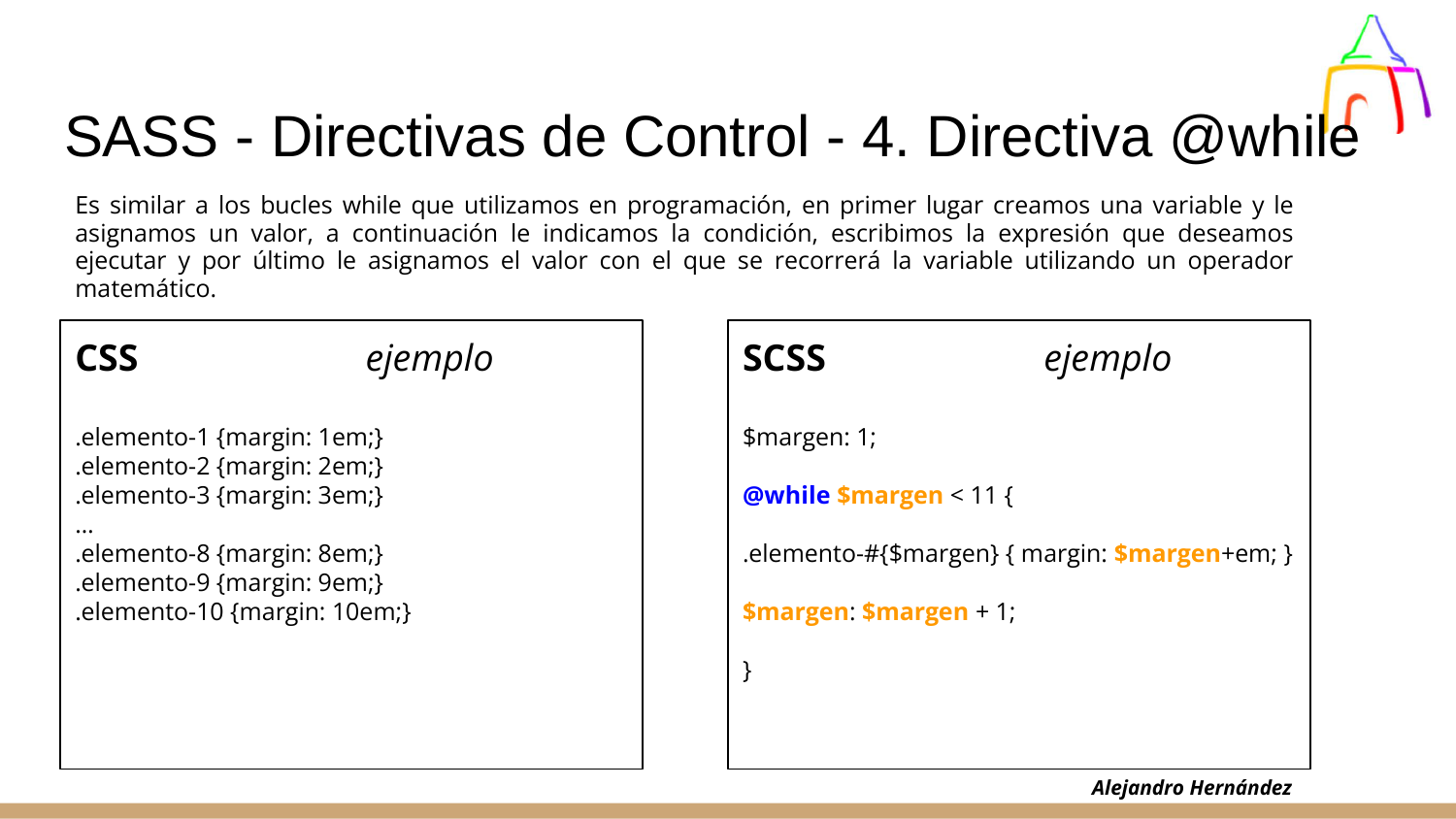

# SASS - Directivas de Control - 4. Directiva @while
Es similar a los bucles while que utilizamos en programación, en primer lugar creamos una variable y le asignamos un valor, a continuación le indicamos la condición, escribimos la expresión que deseamos ejecutar y por último le asignamos el valor con el que se recorrerá la variable utilizando un operador matemático.

CSS                        ejemplo

.elemento-1 {margin: 1em;}
.elemento-2 {margin: 2em;}
.elemento-3 {margin: 3em;}
…
.elemento-8 {margin: 8em;}
.elemento-9 {margin: 9em;}
.elemento-10 {margin: 10em;}

SCSS                       ejemplo

$margen: 1;

@while $margen < 11 {

.elemento-#{$margen} { margin: $margen+em; }

$margen: $margen + 1;

}

Alejandro Hernández